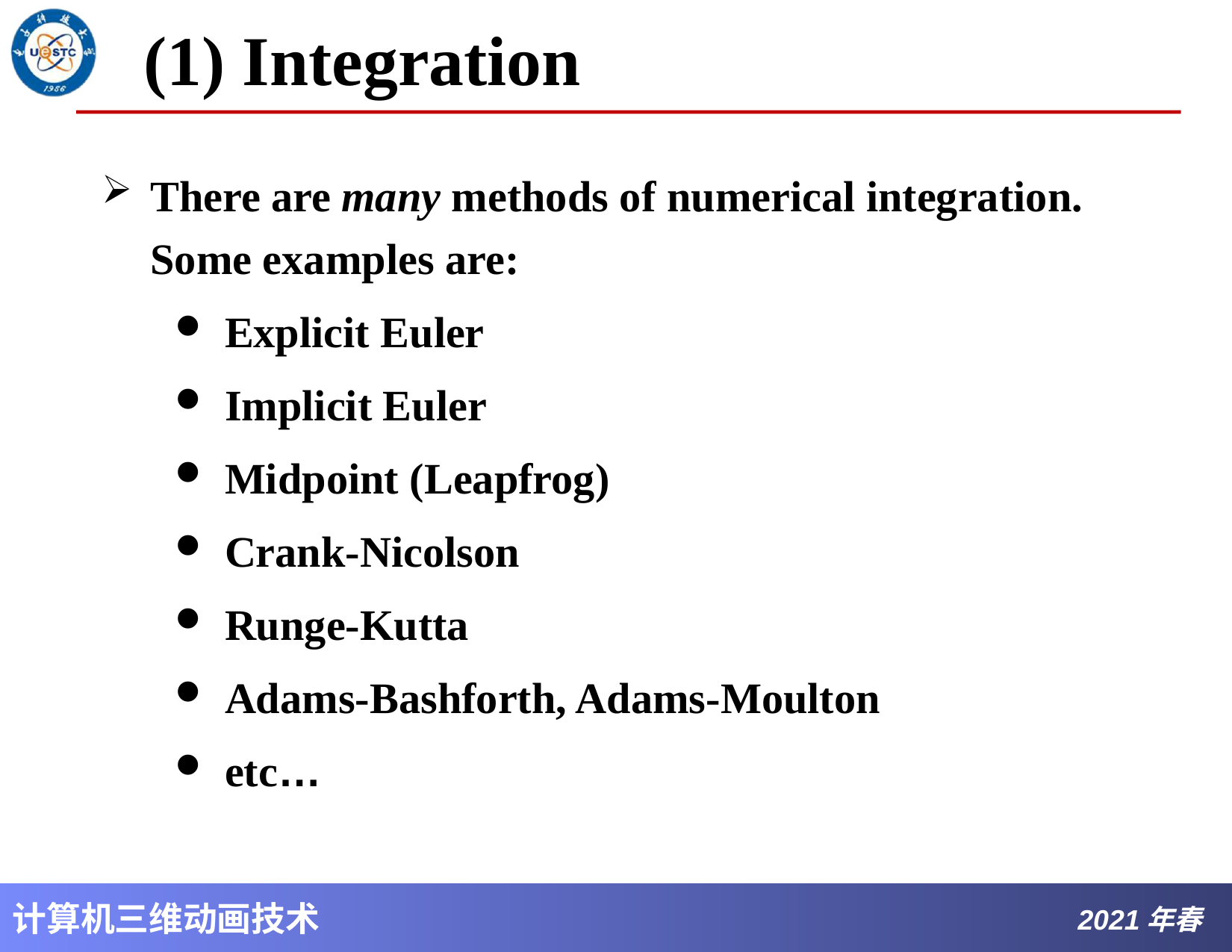

# (1) Integration
There are many methods of numerical integration. Some examples are:
Explicit Euler
Implicit Euler
Midpoint (Leapfrog)
Crank-Nicolson
Runge-Kutta
Adams-Bashforth, Adams-Moulton
etc…